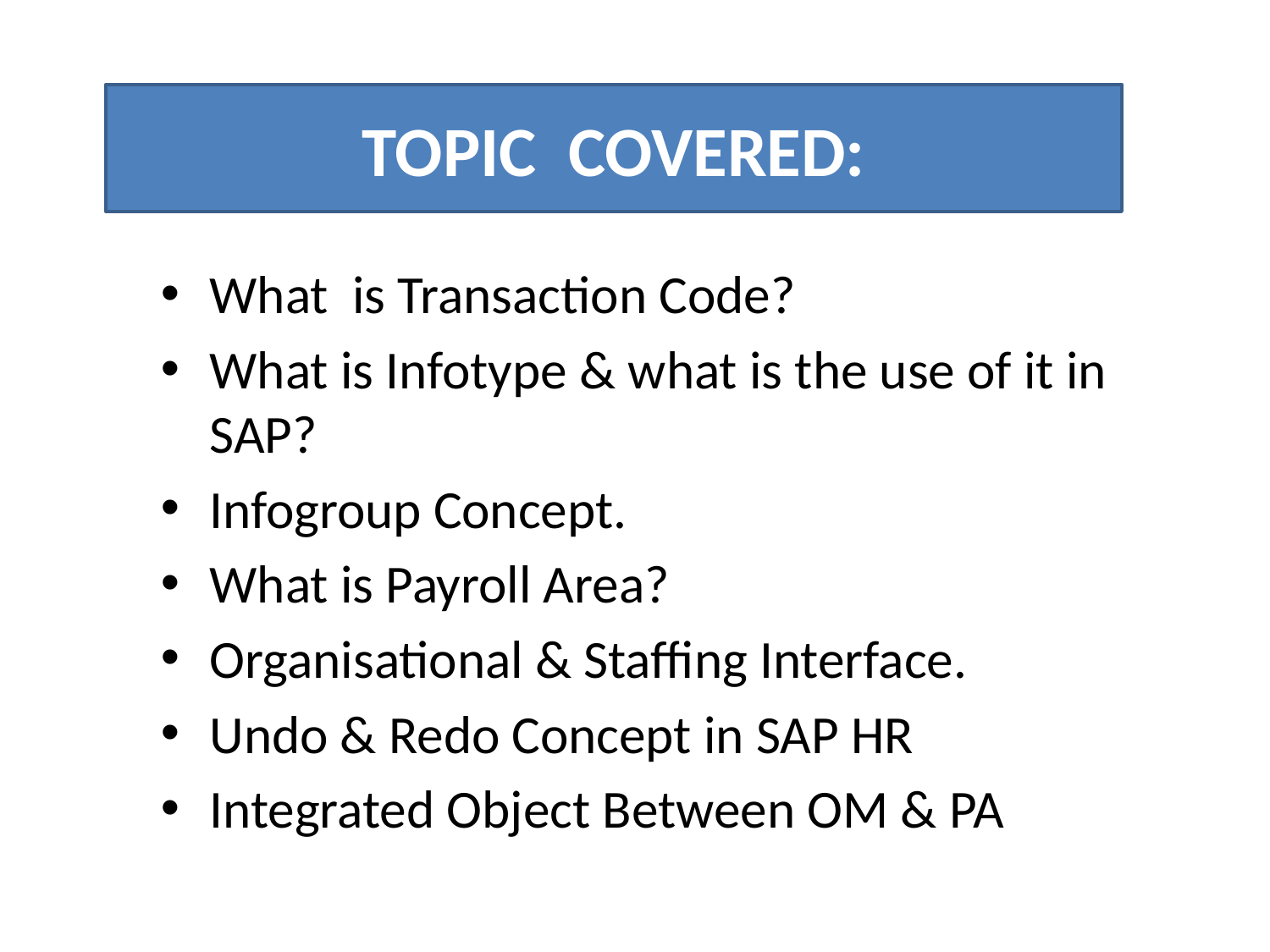

TOPIC  COVERED:
What  is Transaction Code?
What is Infotype & what is the use of it in SAP?
Infogroup Concept.
What is Payroll Area?
Organisational & Staffing Interface.
Undo & Redo Concept in SAP HR
Integrated Object Between OM & PA